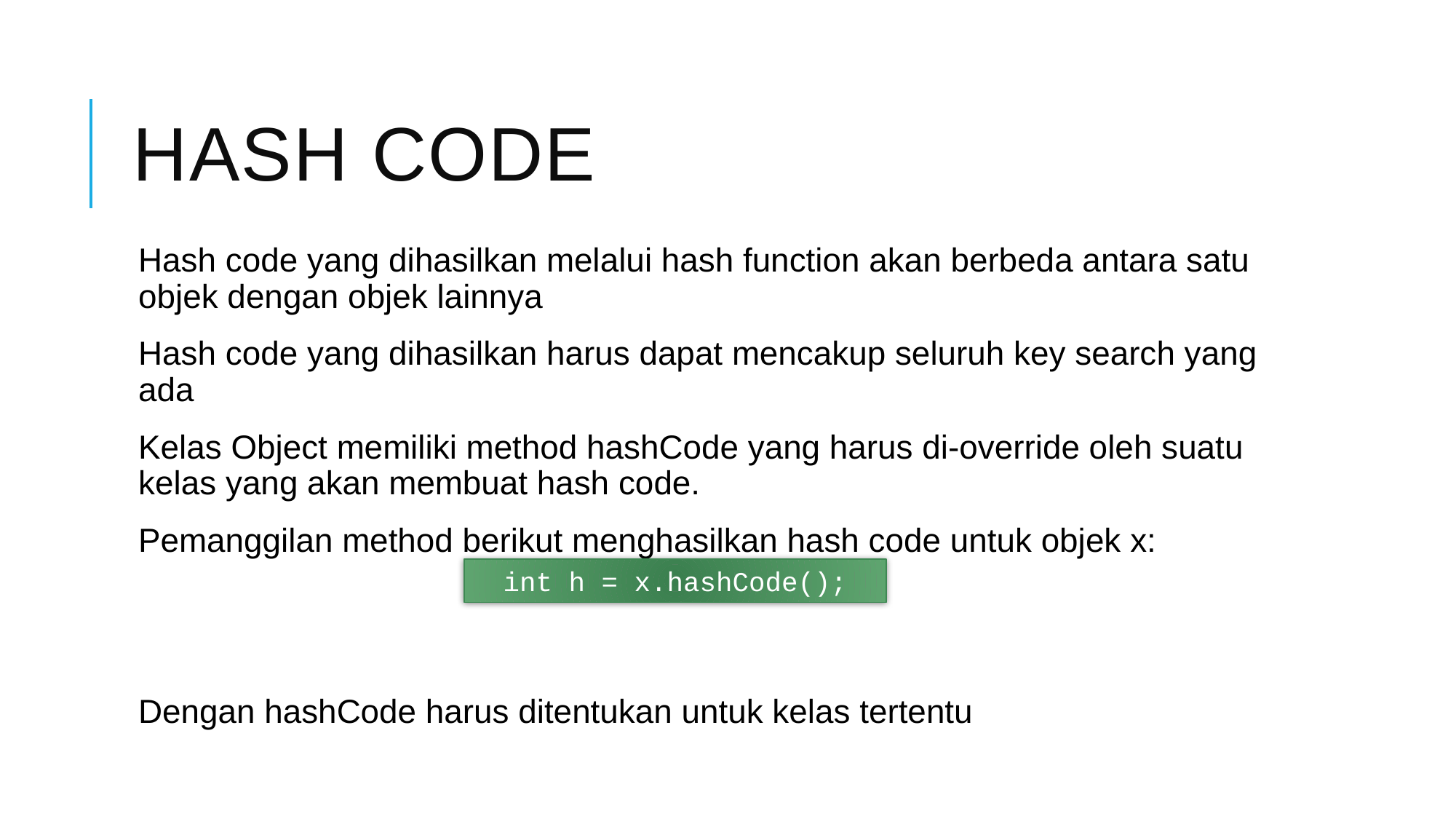

# Hash code
Hash code yang dihasilkan melalui hash function akan berbeda antara satu objek dengan objek lainnya
Hash code yang dihasilkan harus dapat mencakup seluruh key search yang ada
Kelas Object memiliki method hashCode yang harus di-override oleh suatu kelas yang akan membuat hash code.
Pemanggilan method berikut menghasilkan hash code untuk objek x:

Dengan hashCode harus ditentukan untuk kelas tertentu

int h = x.hashCode();
4